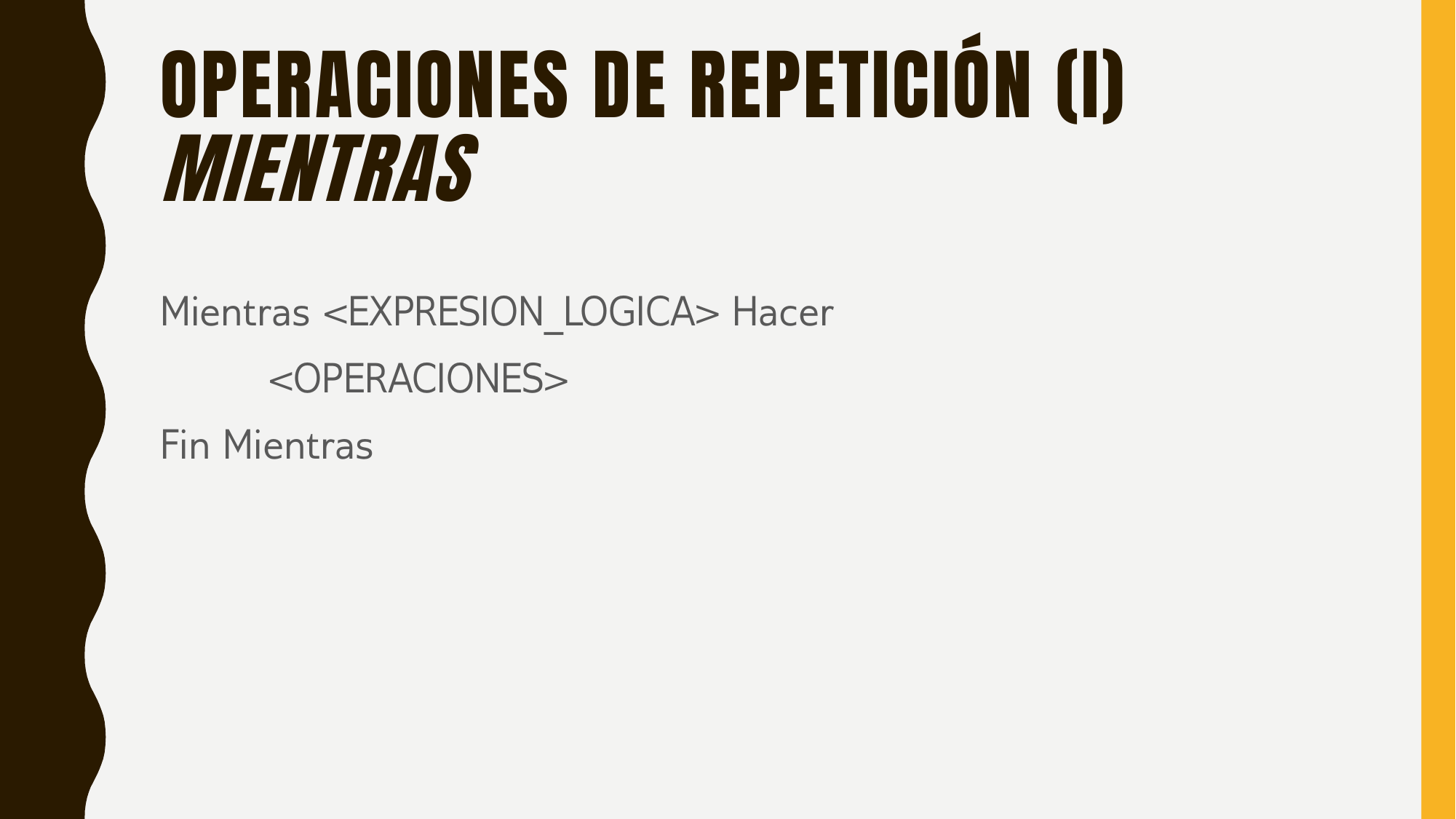

# Operaciones DE REPETICIÓN (i) MIENTRAS
Mientras <EXPRESION_LOGICA> Hacer
	<OPERACIONES>
Fin Mientras